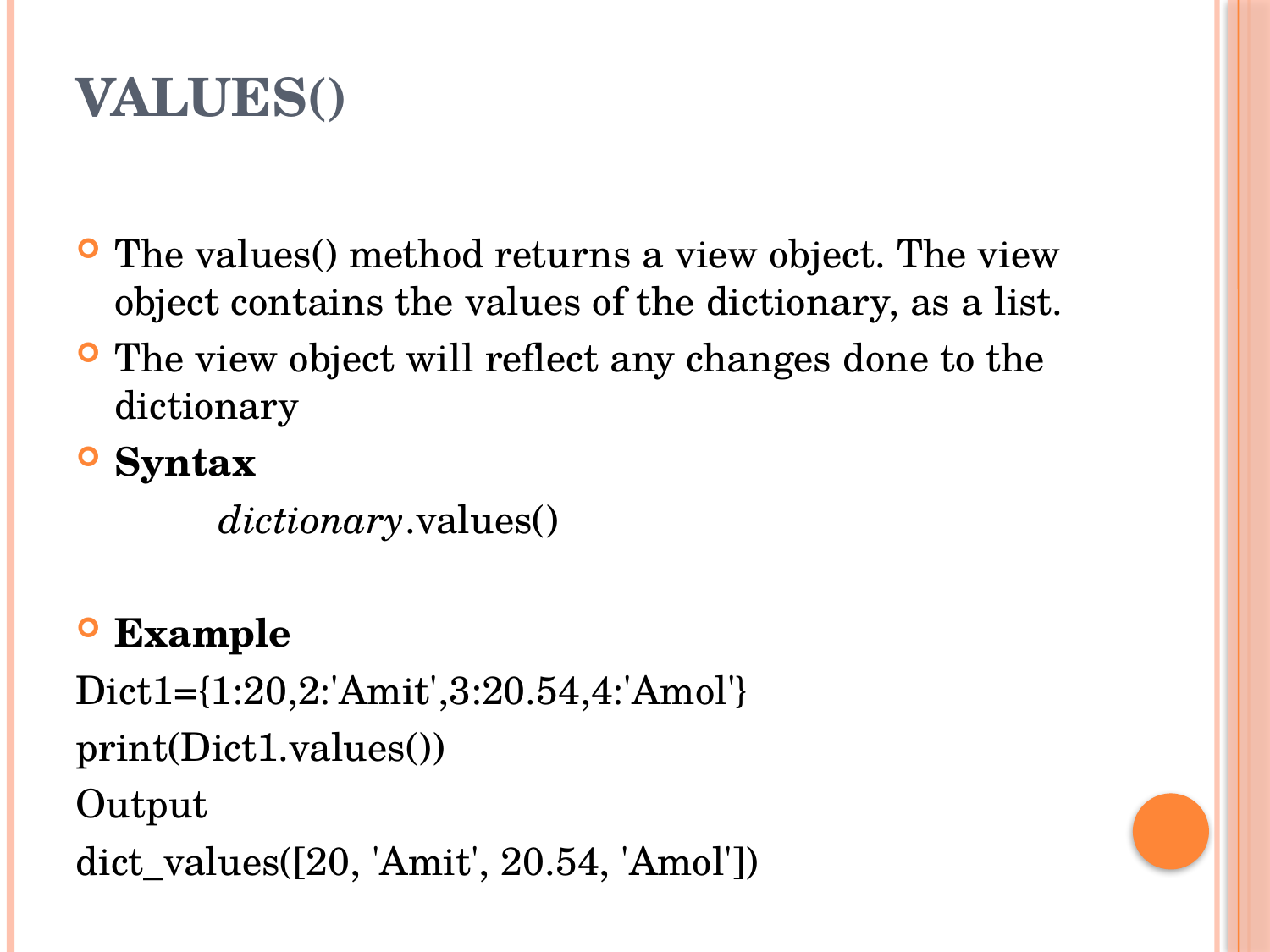

# values()
The values() method returns a view object. The view object contains the values of the dictionary, as a list.
The view object will reflect any changes done to the dictionary
Syntax
             dictionary.values()

Example
Dict1={1:20,2:'Amit',3:20.54,4:'Amol'}
print(Dict1.values())
Output
dict_values([20, 'Amit', 20.54, 'Amol'])